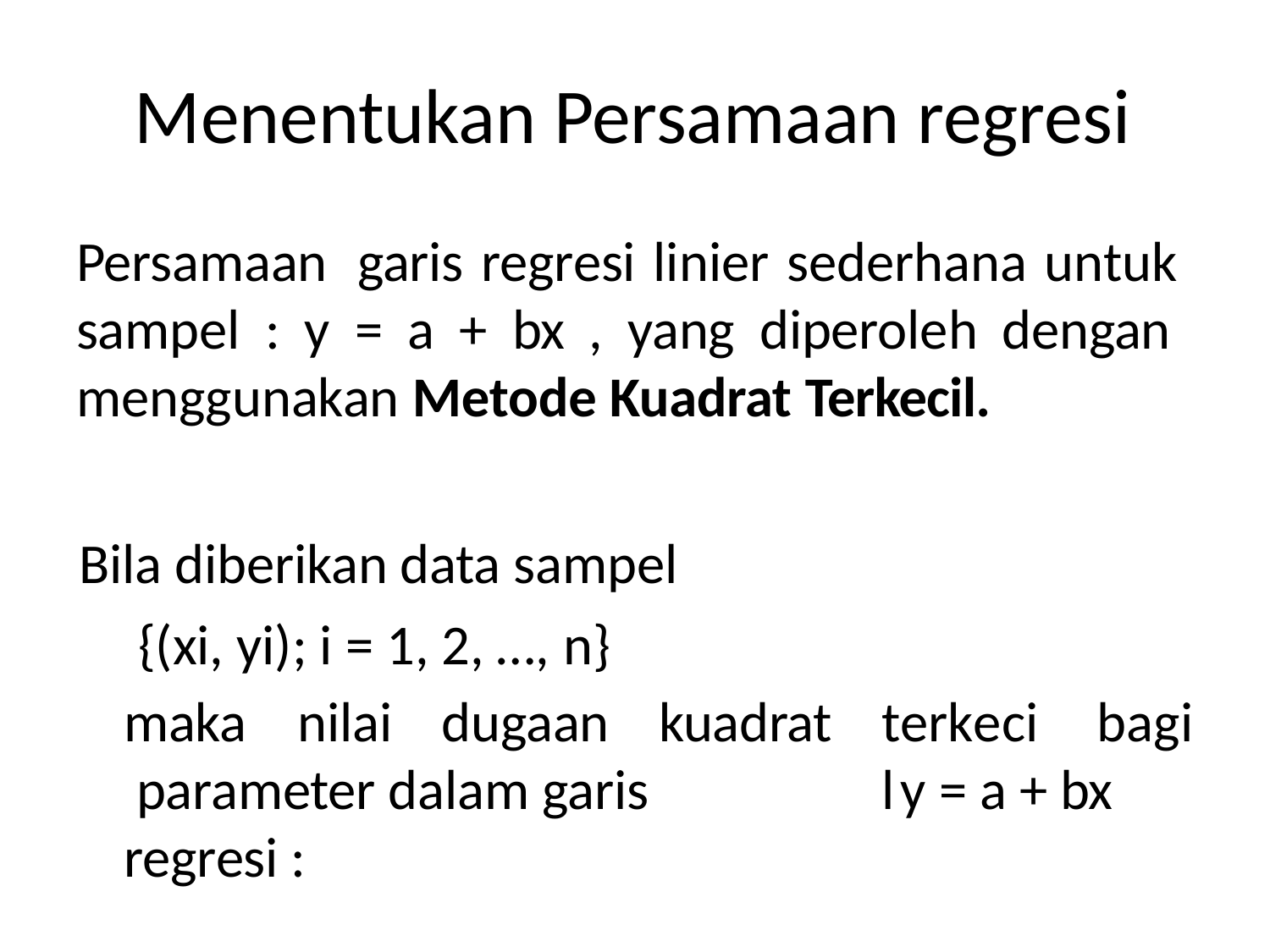

# Menentukan Persamaan regresi
Persamaan garis regresi linier sederhana untuk  sampel : y = a + bx , yang diperoleh dengan  menggunakan Metode Kuadrat Terkecil.

Bila diberikan data sampel
{(xi, yi); i = 1, 2, …, n}
maka	nilai	dugaan	kuadrat  parameter dalam garis regresi :
terkecil
bagi
y = a + bx